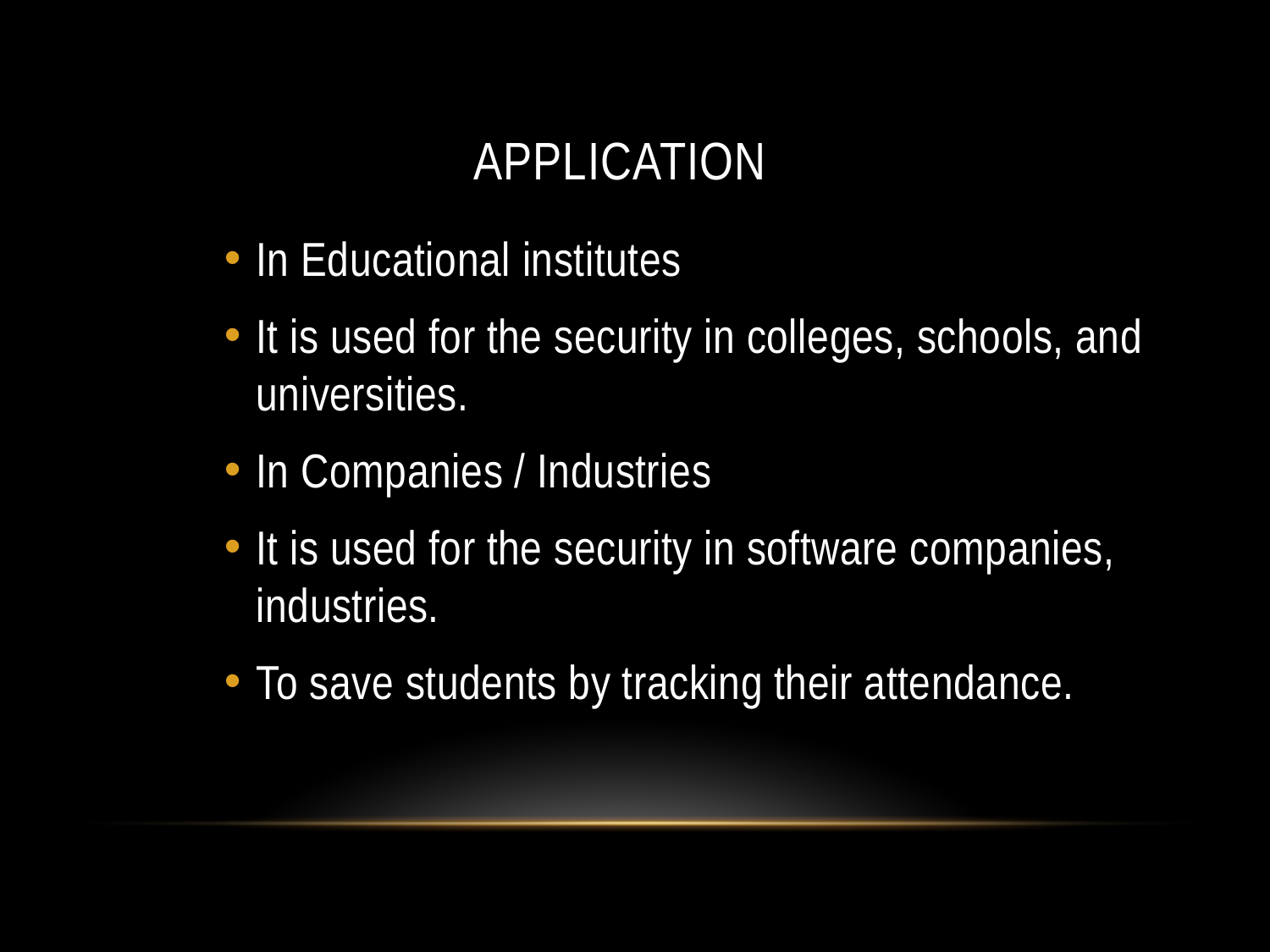

# Application
In Educational institutes
It is used for the security in colleges, schools, and universities.
In Companies / Industries
It is used for the security in software companies, industries.
To save students by tracking their attendance.